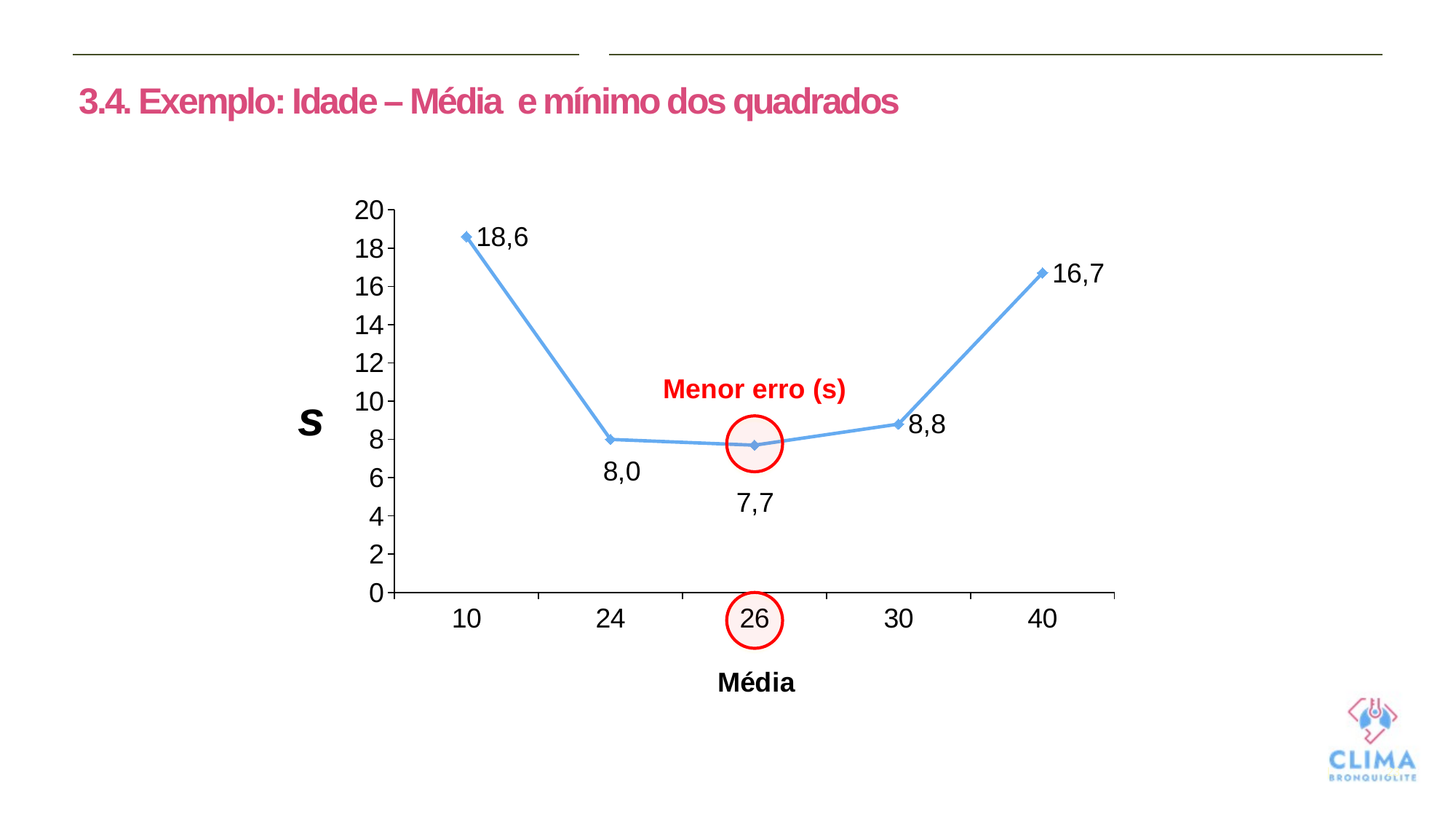

3.4. Exemplo: Idade – Média  e mínimo dos quadrados

### Chart

| Category | DP |
|---|---|
| 10 | 18.6 |
| 24 | 8.0 |
| 26 | 7.7 |
| 30 | 8.8 |
| 40 | 16.7 |
Menor erro (s)